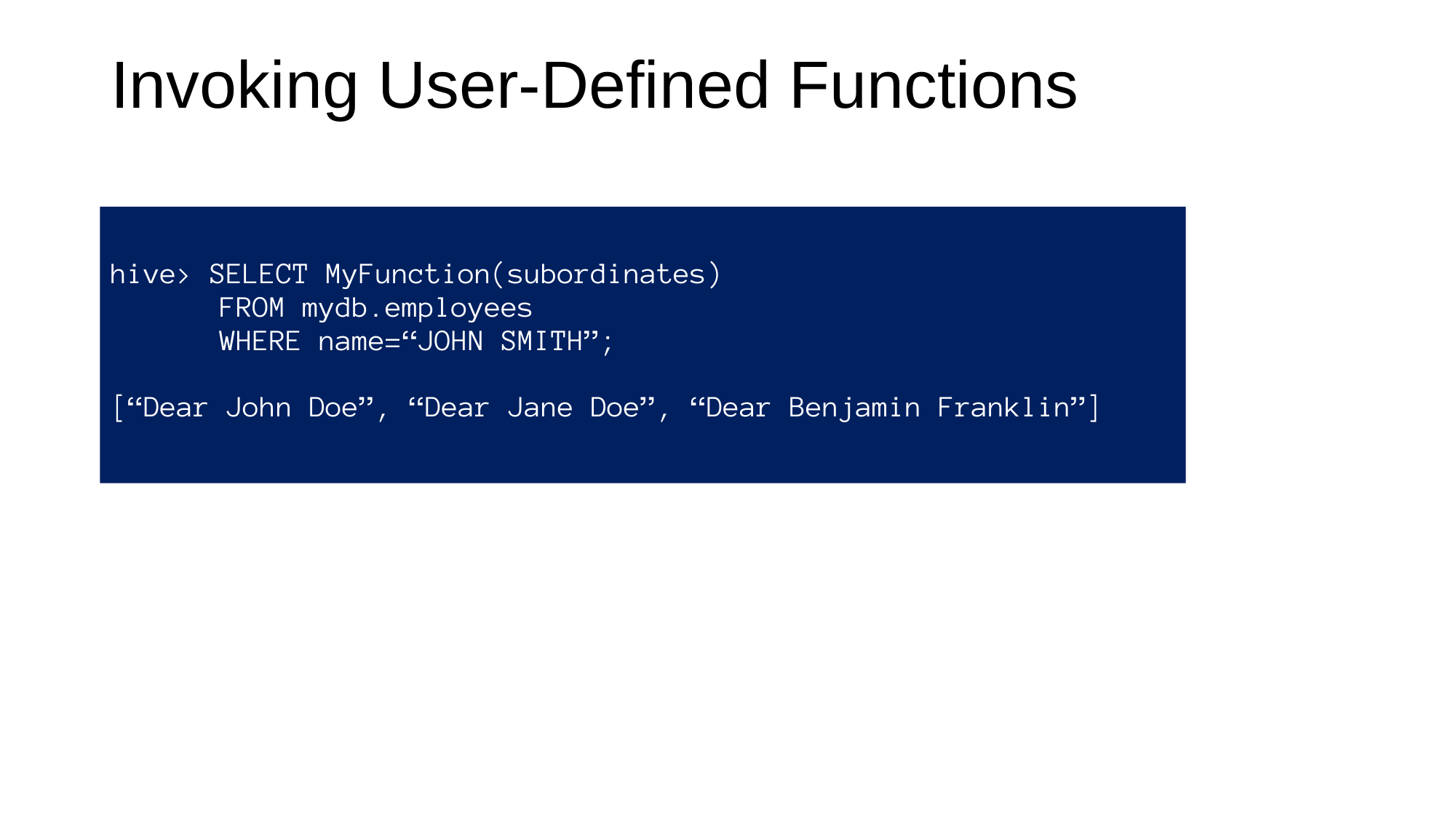

# Invoking User-Defined Functions
hive> SELECT MyFunction(subordinates)
	FROM mydb.employees
	WHERE name=“JOHN SMITH”;

[“Dear John Doe”, “Dear Jane Doe”, “Dear Benjamin Franklin”]